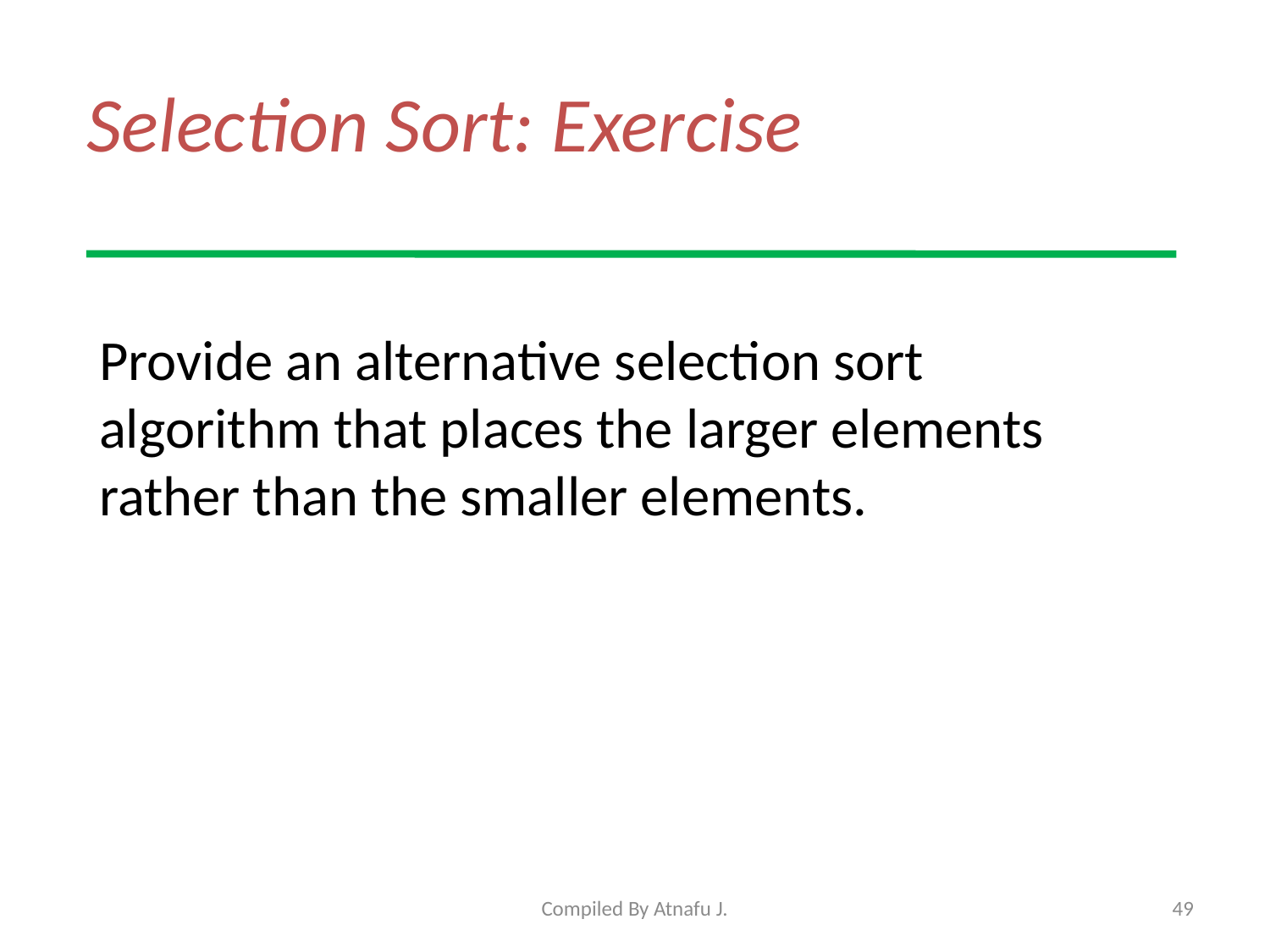

# Selection Sort: Exercise
Provide an alternative selection sort algorithm that places the larger elements rather than the smaller elements.

Compiled By Atnafu J.
49